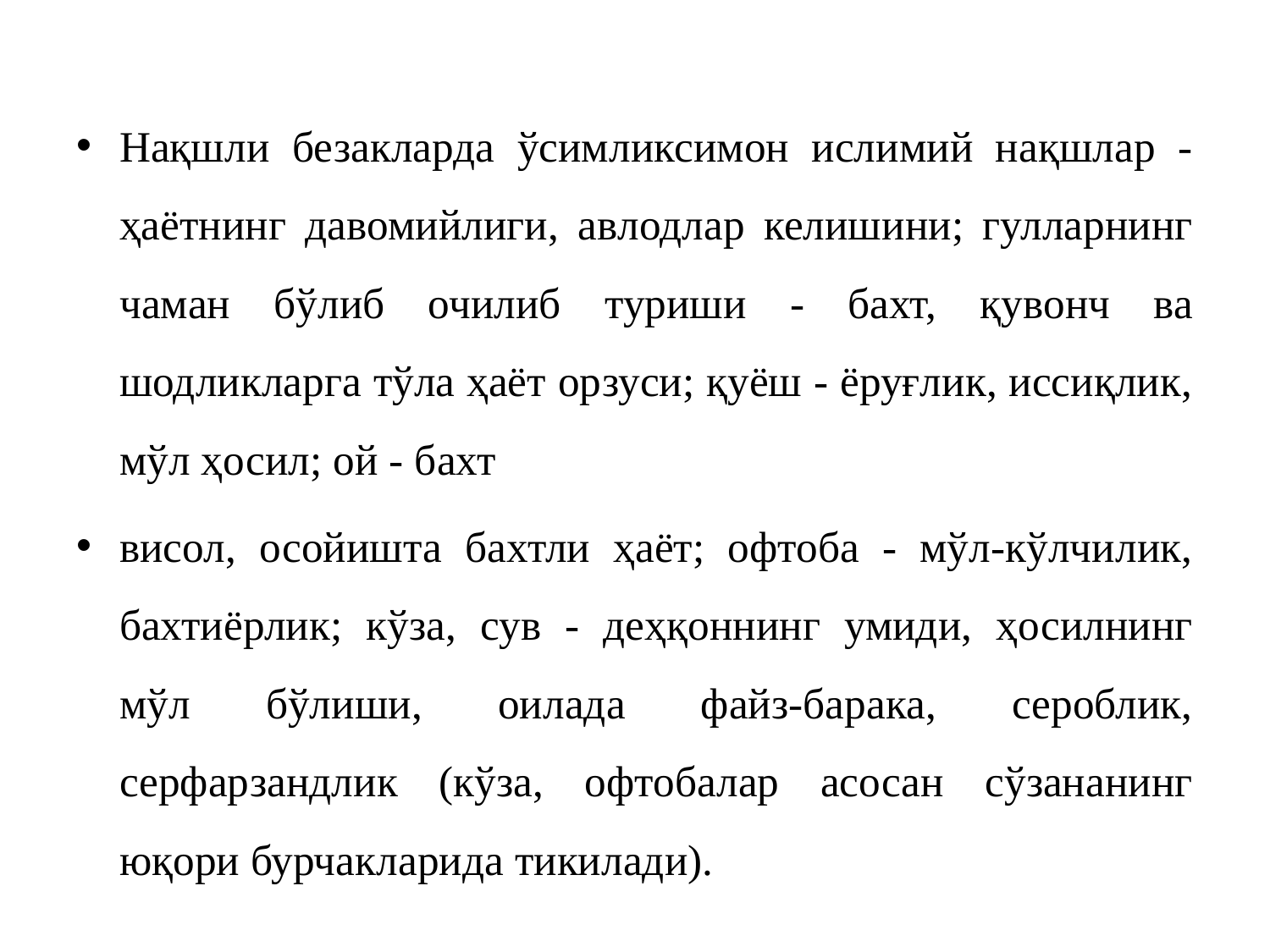

Нақшли безакларда ўсимликсимон ислимий нақшлар - ҳаётнинг давомийлиги, авлодлар келишини; гулларнинг чаман бўлиб очилиб туриши - бахт, қувонч ва шодликларга тўла ҳаёт орзуси; қуёш - ёруғлик, иссиқлик, мўл ҳосил; ой - бахт
висол, осойишта бахтли ҳаёт; офтоба - мўл-кўлчилик, бахтиёрлик; кўза, сув - деҳқоннинг умиди, ҳосилнинг мўл бўлиши, оилада файз-барака, сероблик, серфарзандлик (кўза, офтобалар асосан сўзананинг юқори бурчакларида тикилади).